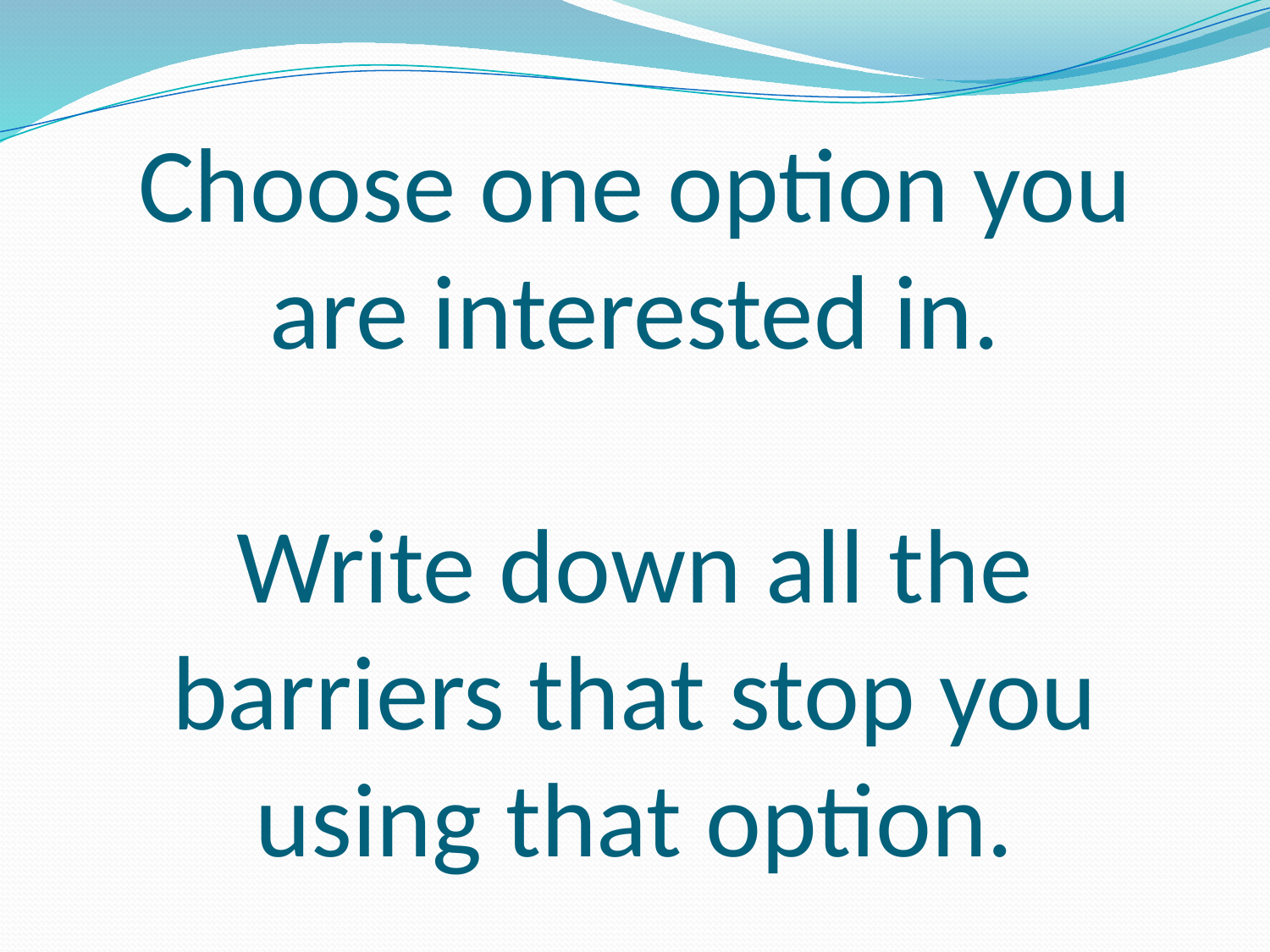

# Choose one option you are interested in. Write down all the barriers that stop you using that option.